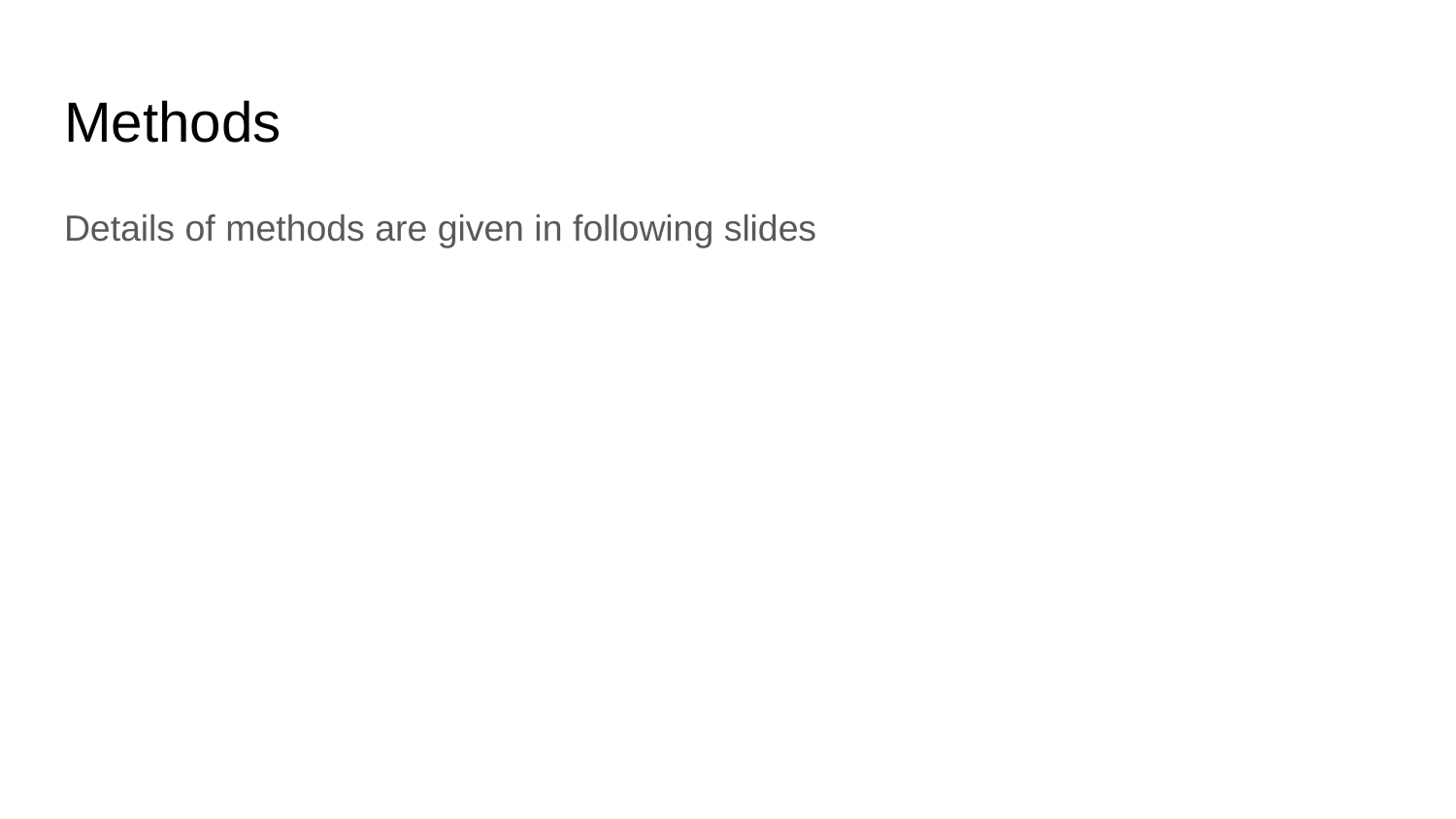

# Methods
Details of methods are given in following slides